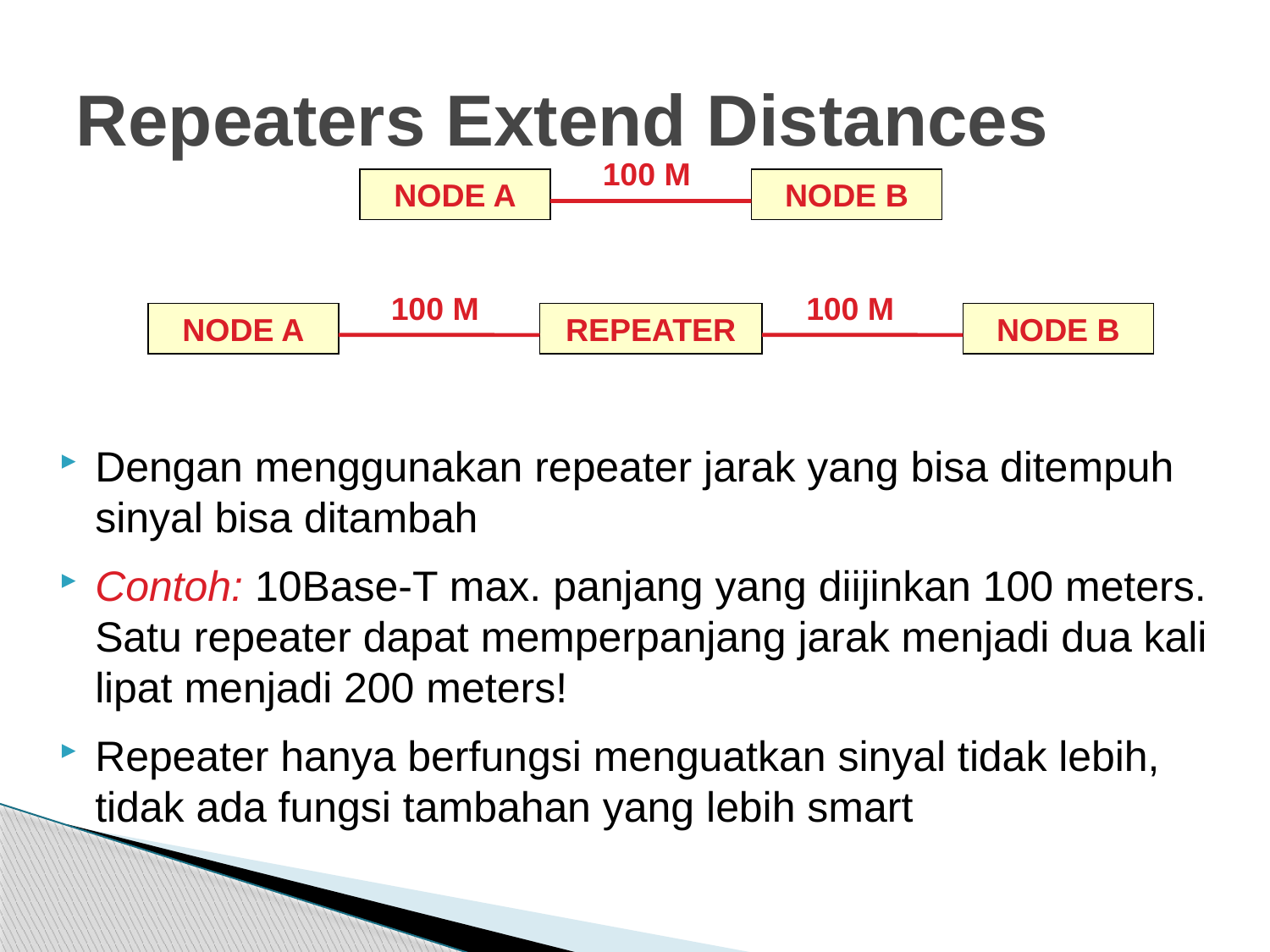

# Repeaters Extend Distances
100 M
NODE A
NODE B

100 M
100 M
NODE A
REPEATER
NODE B

Dengan menggunakan repeater jarak yang bisa ditempuh sinyal bisa ditambah
Contoh: 10Base-T max. panjang yang diijinkan 100 meters. Satu repeater dapat memperpanjang jarak menjadi dua kali lipat menjadi 200 meters!
Repeater hanya berfungsi menguatkan sinyal tidak lebih, tidak ada fungsi tambahan yang lebih smart